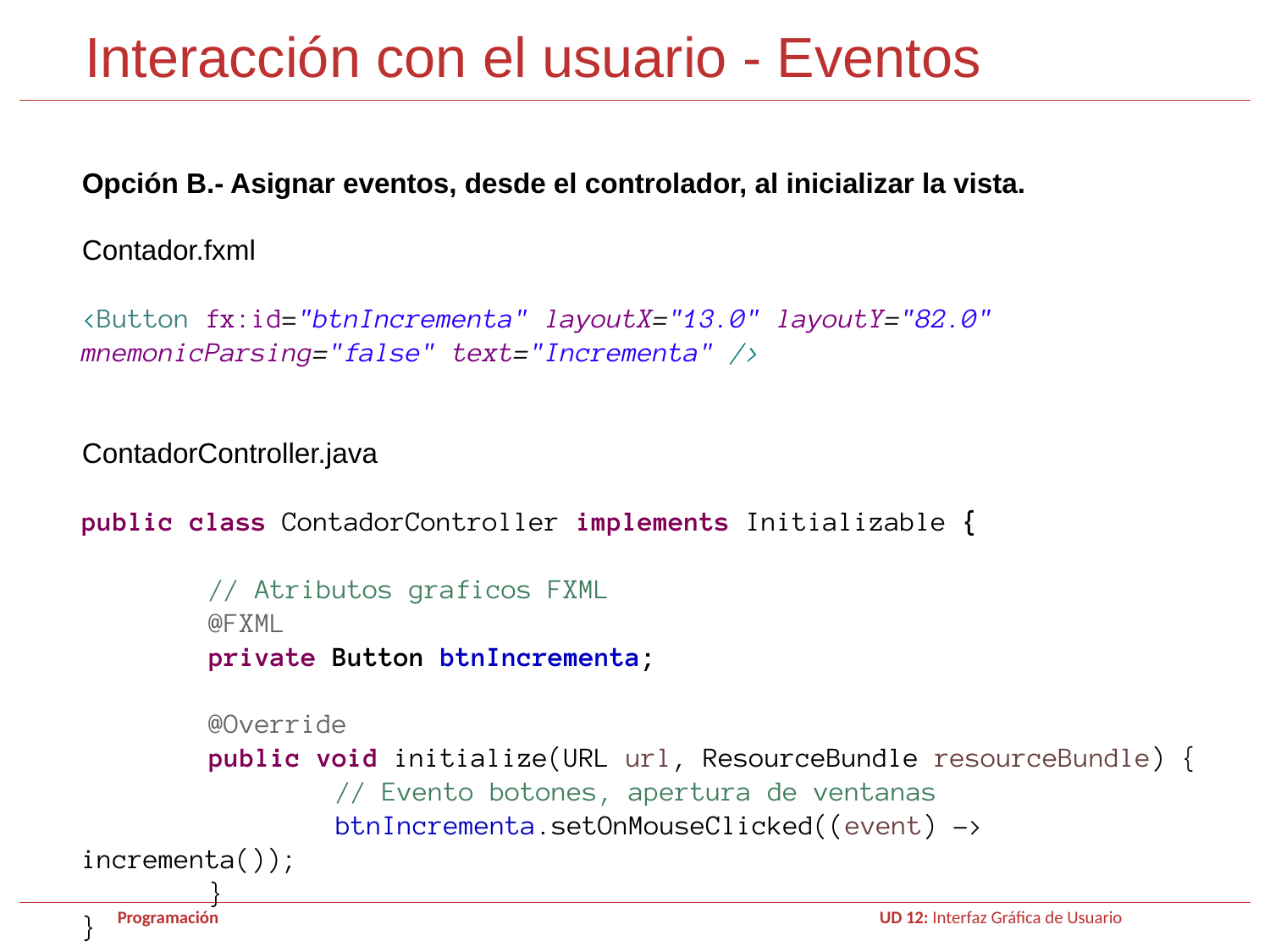

Interacción con el usuario - Eventos

Opción B.- Asignar eventos, desde el controlador, al inicializar la vista.

Contador.fxml

<Button fx:id="btnIncrementa" layoutX="13.0" layoutY="82.0" mnemonicParsing="false" text="Incrementa" />

ContadorController.java

public class ContadorController implements Initializable {

	// Atributos graficos FXML
	@FXML
	private Button btnIncrementa;

	@Override
	public void initialize(URL url, ResourceBundle resourceBundle) {
		// Evento botones, apertura de ventanas
		btnIncrementa.setOnMouseClicked((event) -> incrementa());
	}
}
Programación       					UD 12: Interfaz Gráfica de Usuario